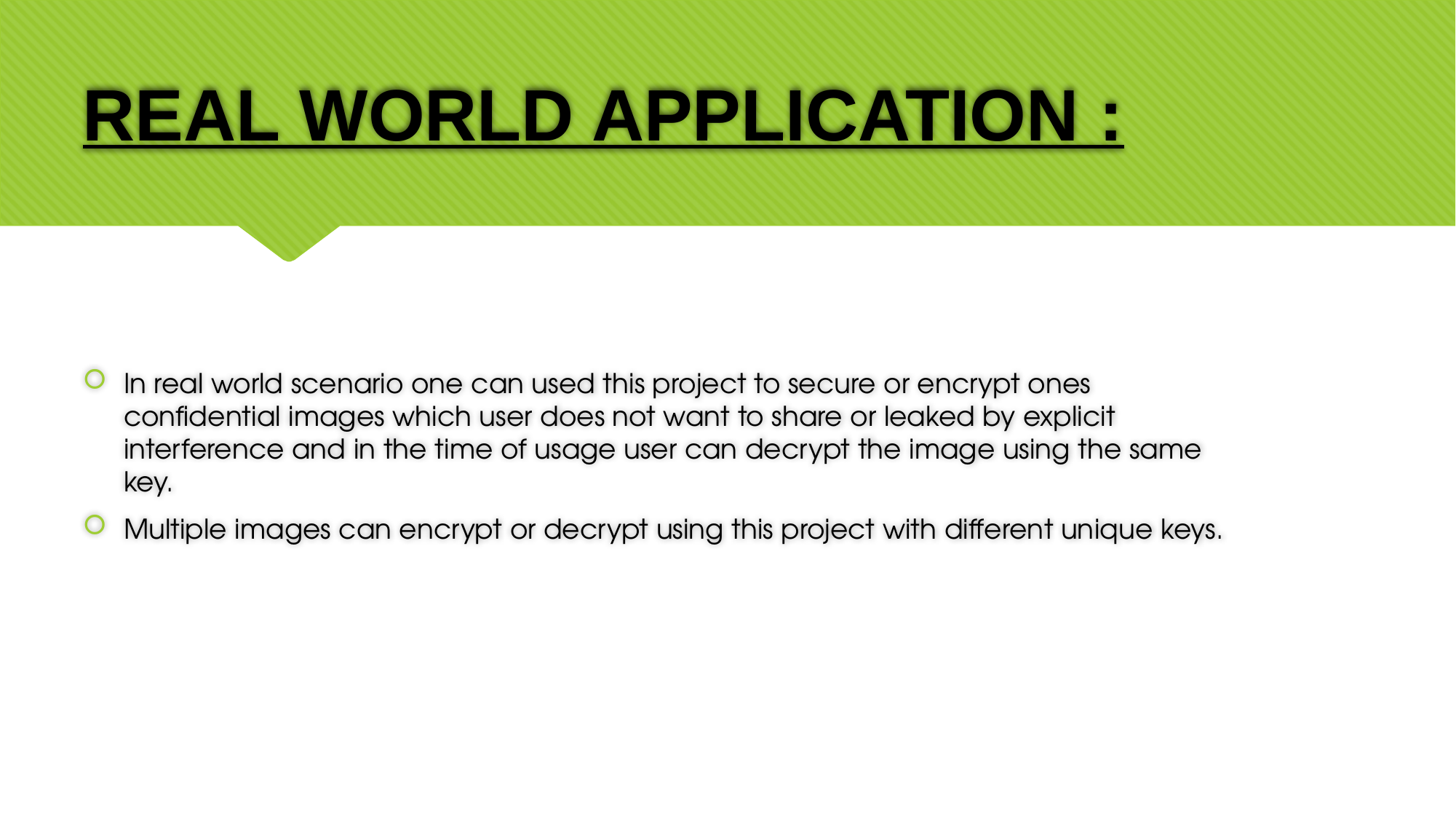

# REAL WORLD APPLICATION :
In real world scenario one can used this project to secure or encrypt ones confidential images which user does not want to share or leaked by explicit interference and in the time of usage user can decrypt the image using the same key.
Multiple images can encrypt or decrypt using this project with different unique keys.